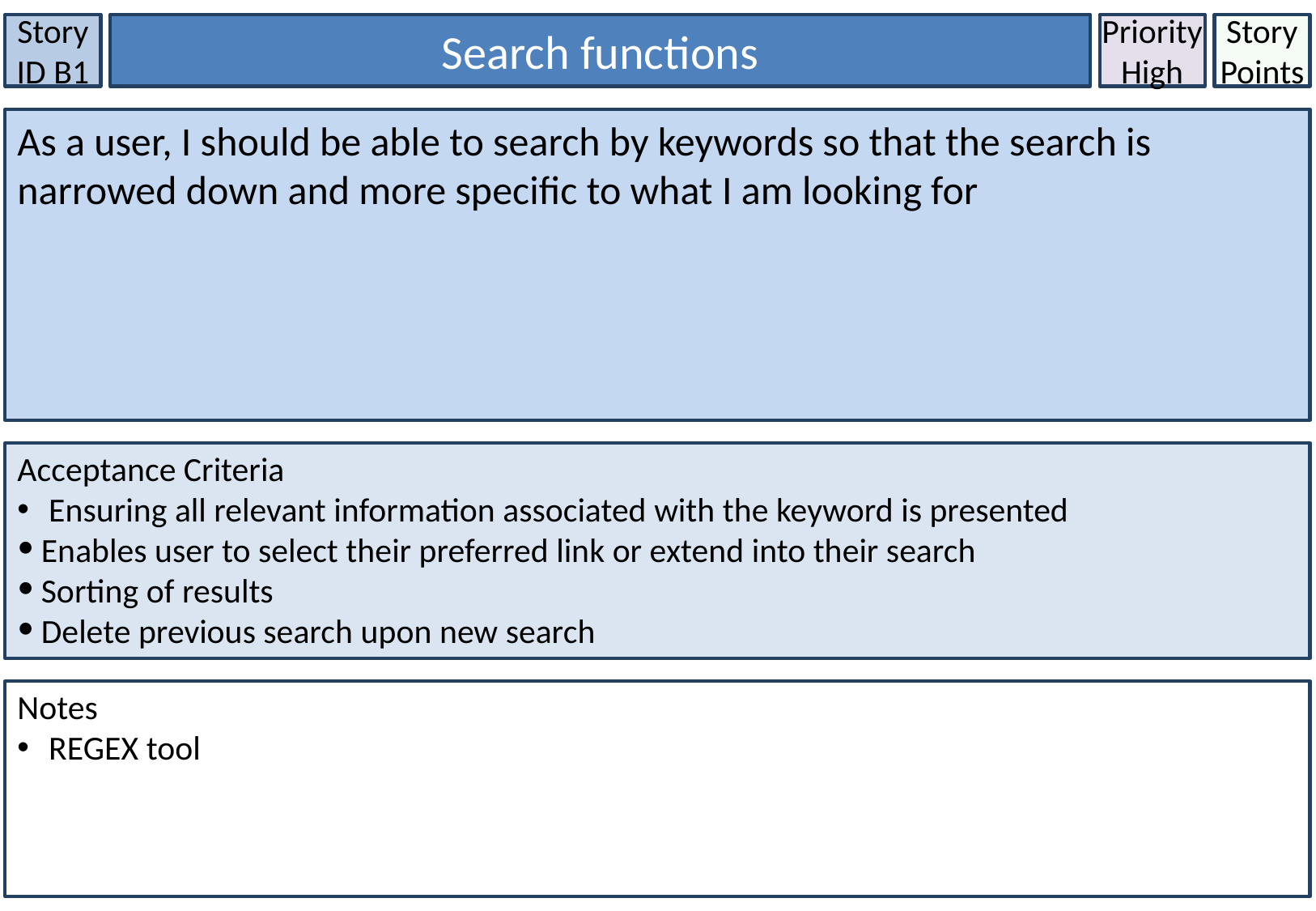

Story ID B1
Search functions
Priority
High
Story Points
As a user, I should be able to search by keywords so that the search is narrowed down and more specific to what I am looking for
Acceptance Criteria
 Ensuring all relevant information associated with the keyword is presented
Enables user to select their preferred link or extend into their search
Sorting of results
Delete previous search upon new search
Notes
 REGEX tool